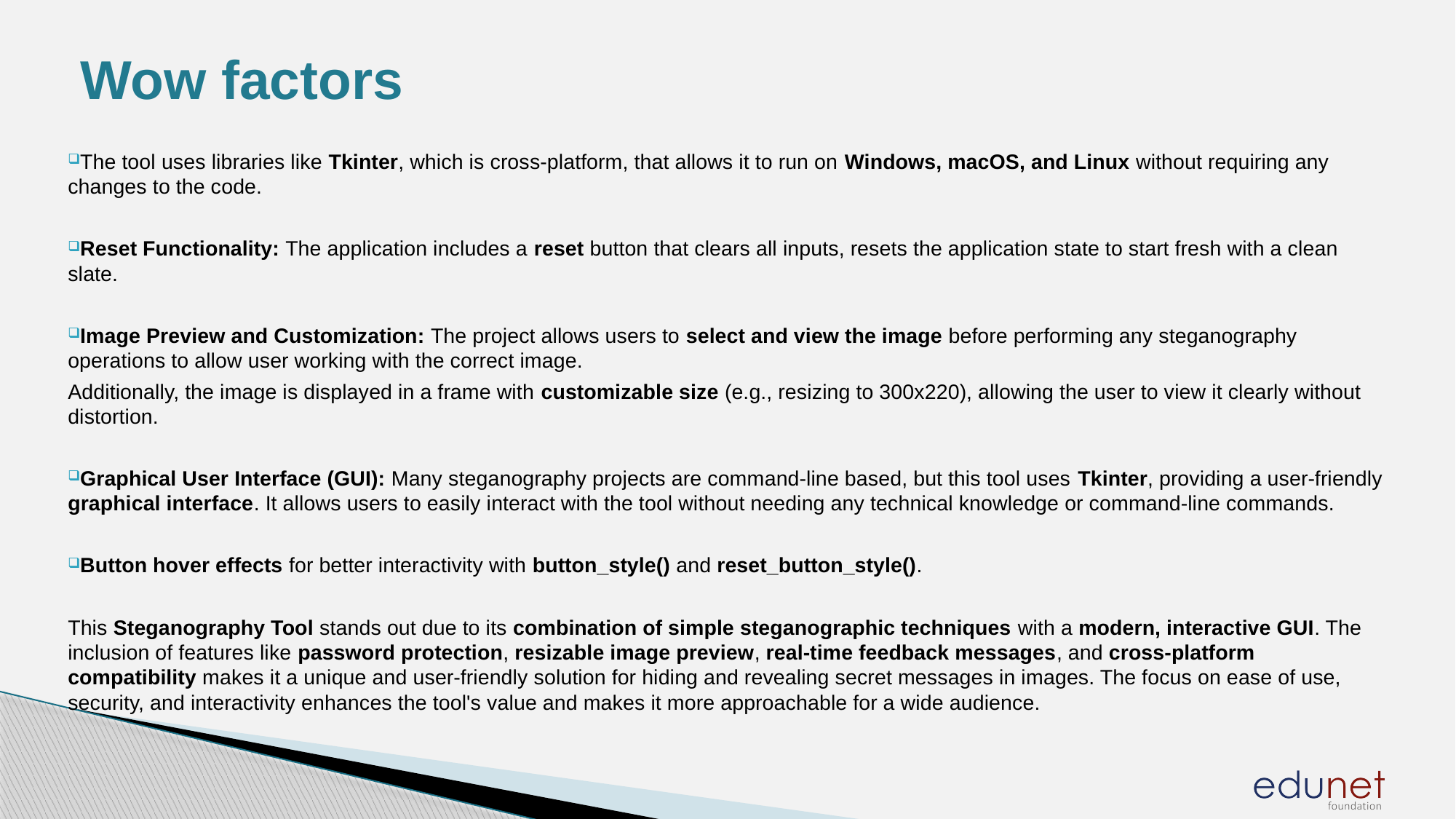

# Wow factors
The tool uses libraries like Tkinter, which is cross-platform, that allows it to run on Windows, macOS, and Linux without requiring any changes to the code.

Reset Functionality: The application includes a reset button that clears all inputs, resets the application state to start fresh with a clean slate.

Image Preview and Customization: The project allows users to select and view the image before performing any steganography operations to allow user working with the correct image.
Additionally, the image is displayed in a frame with customizable size (e.g., resizing to 300x220), allowing the user to view it clearly without distortion.

Graphical User Interface (GUI): Many steganography projects are command-line based, but this tool uses Tkinter, providing a user-friendly graphical interface. It allows users to easily interact with the tool without needing any technical knowledge or command-line commands.

Button hover effects for better interactivity with button_style() and reset_button_style().

This Steganography Tool stands out due to its combination of simple steganographic techniques with a modern, interactive GUI. The inclusion of features like password protection, resizable image preview, real-time feedback messages, and cross-platform compatibility makes it a unique and user-friendly solution for hiding and revealing secret messages in images. The focus on ease of use, security, and interactivity enhances the tool's value and makes it more approachable for a wide audience.